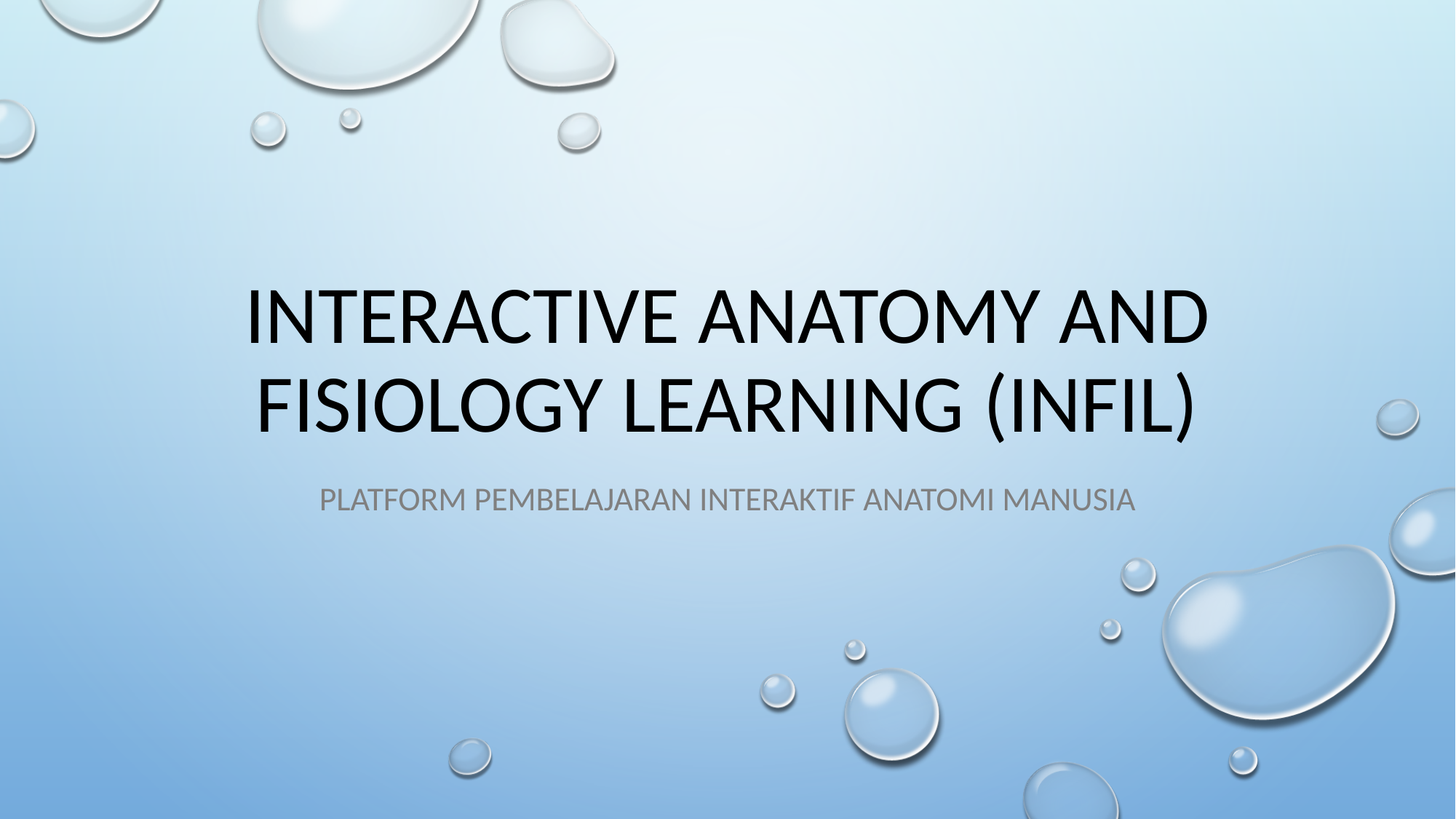

# Interactive anatomy and fisiology learning (INFIL)
Platform Pembelajaran Interaktif Anatomi Manusia